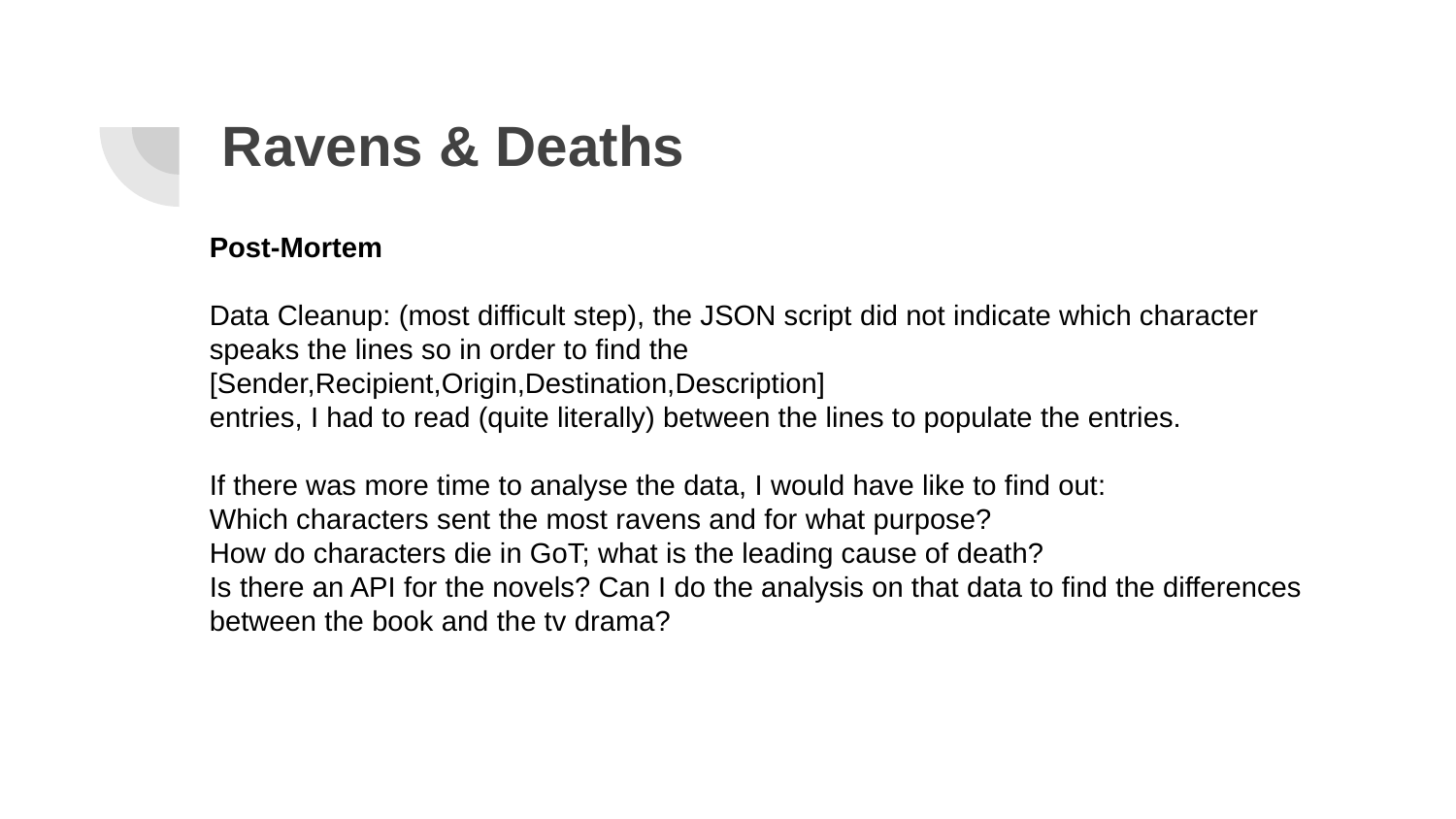

# Ravens & Deaths
Post-Mortem

Data Cleanup: (most difficult step), the JSON script did not indicate which character speaks the lines so in order to find the [Sender,Recipient,Origin,Destination,Description]
entries, I had to read (quite literally) between the lines to populate the entries.

If there was more time to analyse the data, I would have like to find out:
Which characters sent the most ravens and for what purpose?
How do characters die in GoT; what is the leading cause of death?
Is there an API for the novels? Can I do the analysis on that data to find the differences between the book and the tv drama?